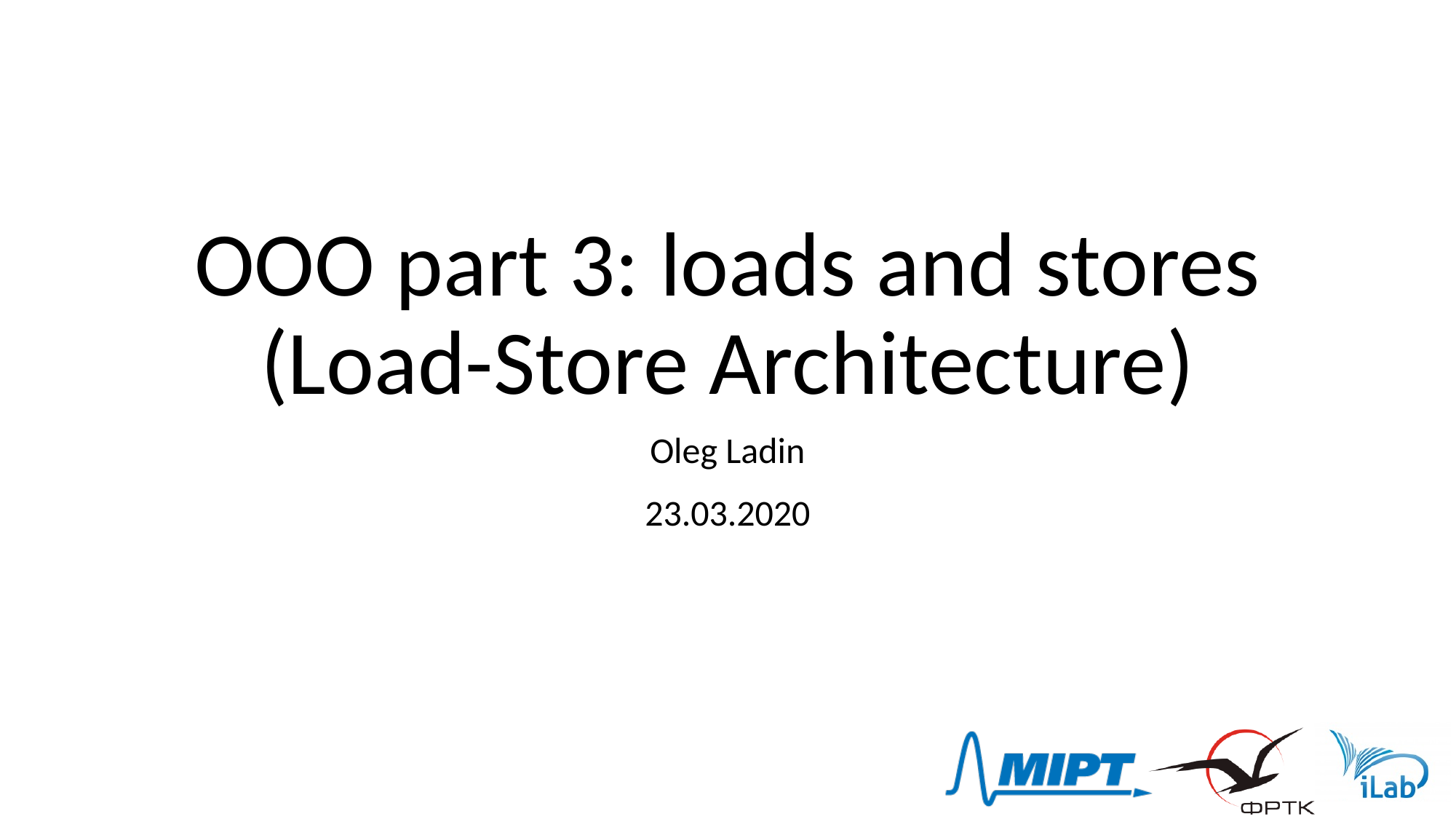

# OOO part 3: loads and stores (Load-Store Architecture)
Oleg Ladin
23.03.2020